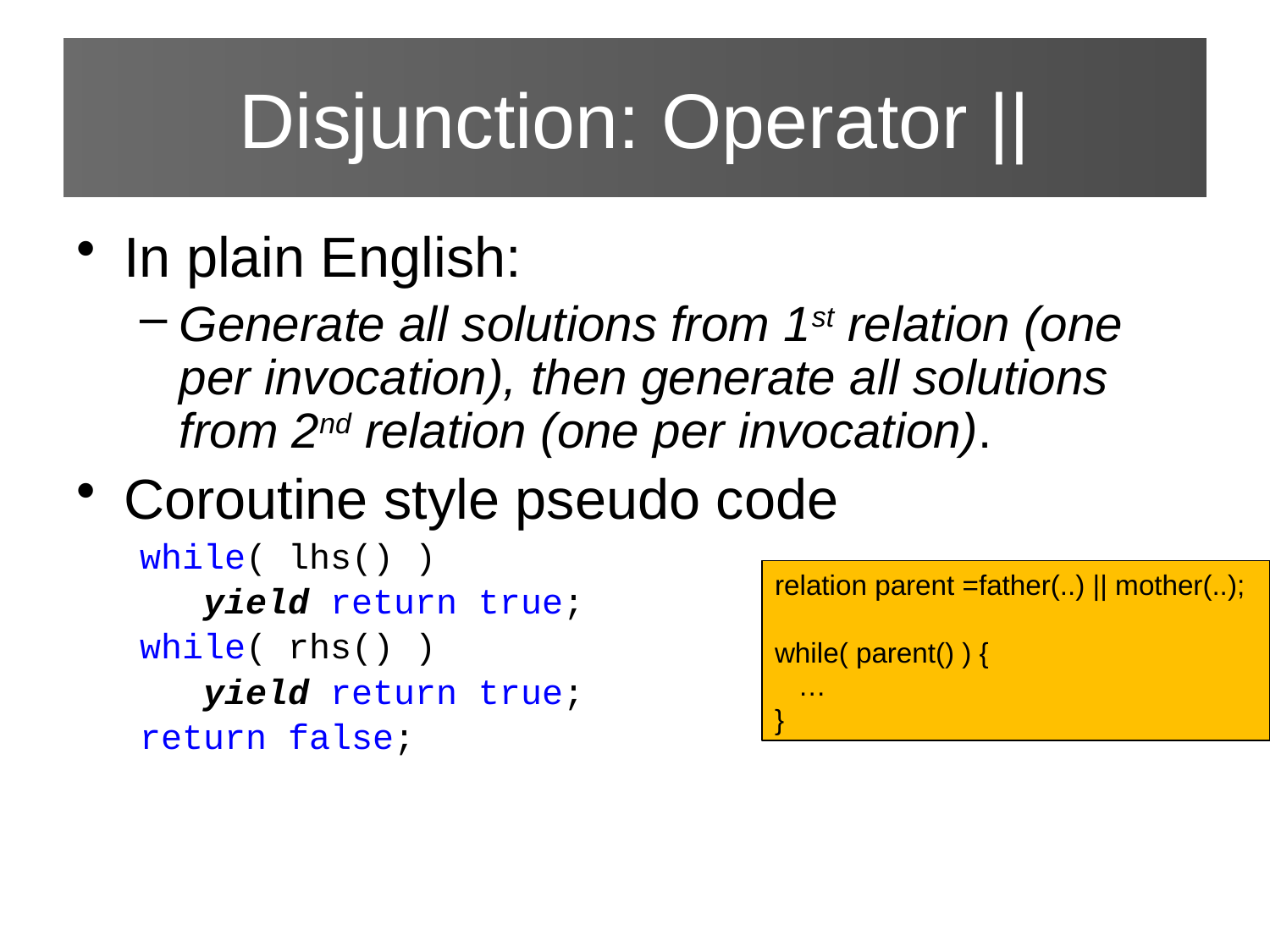

# Disjunction: Operator ||
In plain English:
Generate all solutions from 1st relation (one per invocation), then generate all solutions from 2nd relation (one per invocation).
Coroutine style pseudo code
while( lhs() )
yield return true;
while( rhs() )
yield return true;
return false;
relation parent =father(..) || mother(..);

while( parent() ) {
   …
}